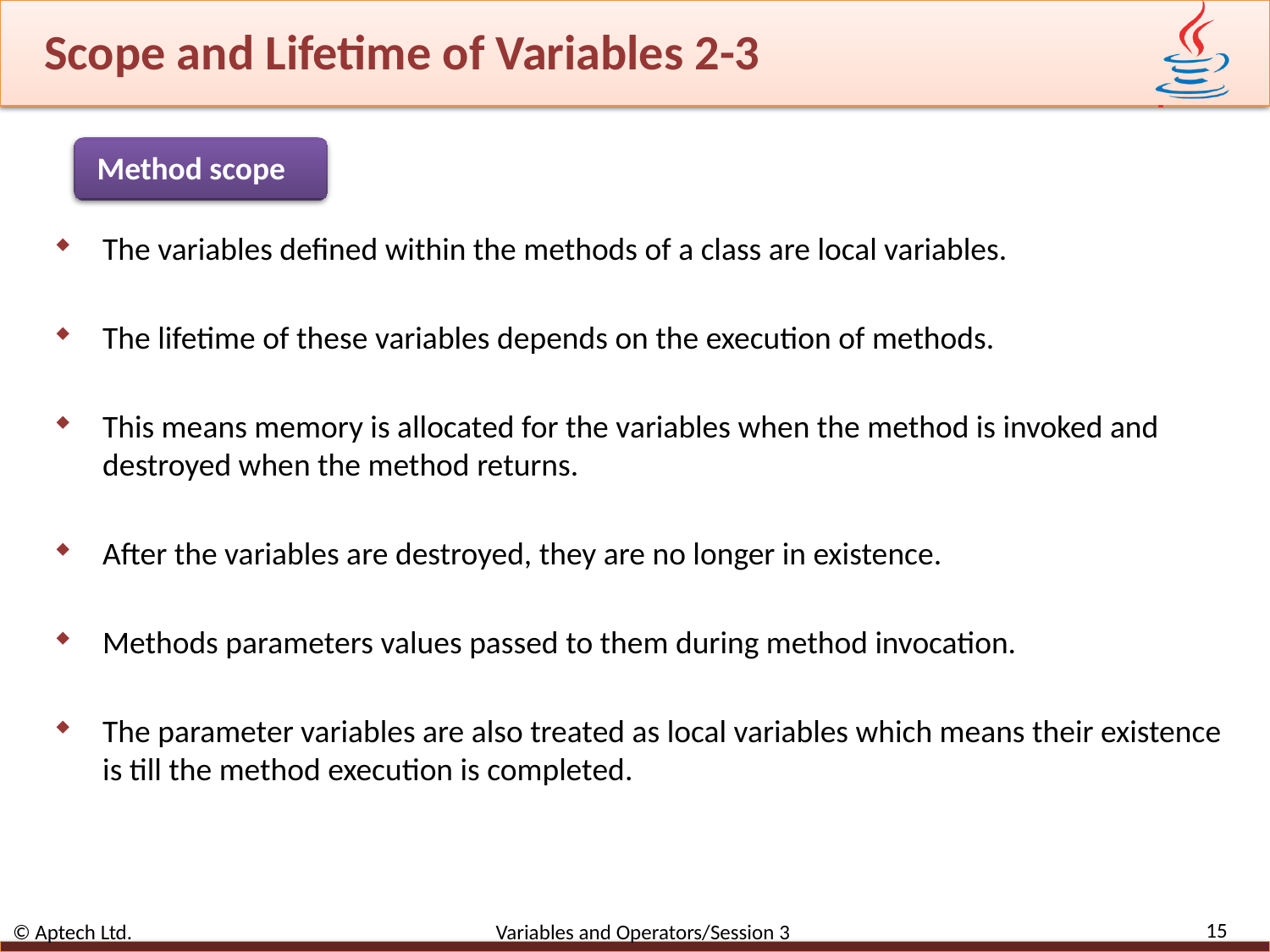

# Scope and Lifetime of Variables 2-3

Method scope
The variables defined within the methods of a class are local variables.

The lifetime of these variables depends on the execution of methods.

This means memory is allocated for the variables when the method is invoked and destroyed when the method returns.

After the variables are destroyed, they are no longer in existence.

Methods parameters values passed to them during method invocation.

The parameter variables are also treated as local variables which means their existence is till the method execution is completed.
15
© Aptech Ltd.                                                                           Variables and Operators/Session 3